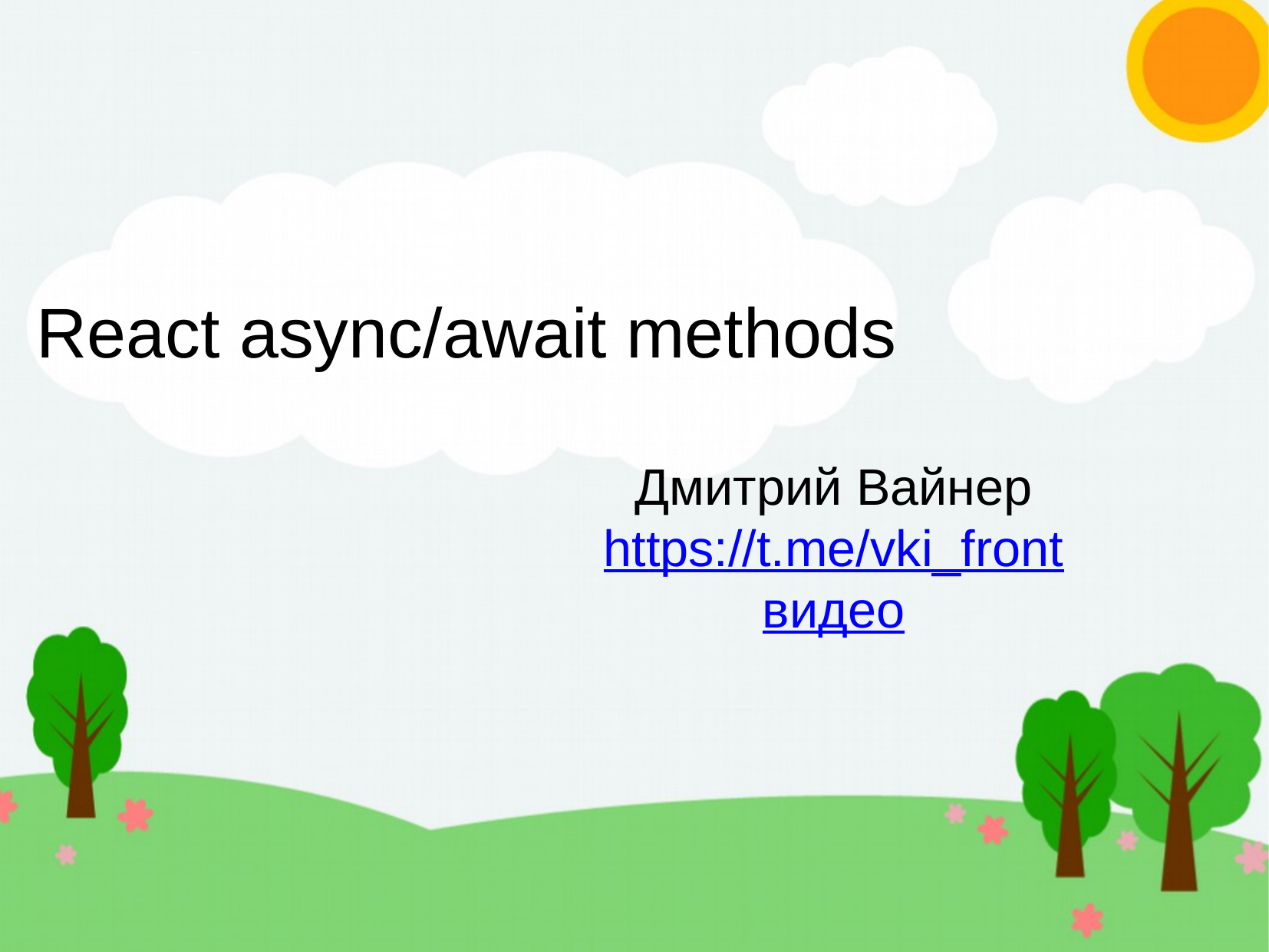

React async/await methods
Дмитрий Вайнер
https://t.me/vki_front
видео